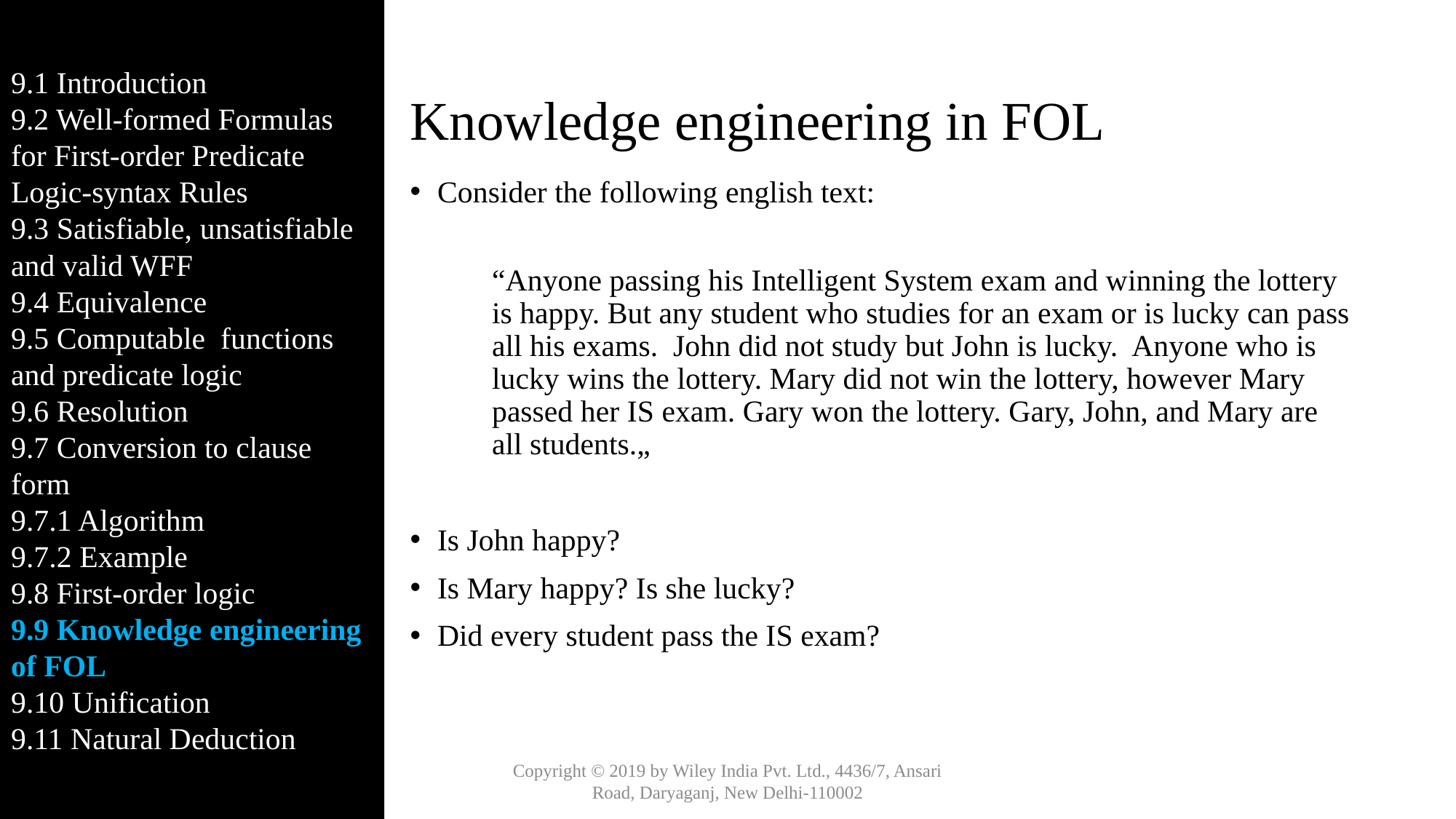

9.1 Introduction
9.2 Well-formed Formulas for First-order Predicate Logic-syntax Rules
9.3 Satisfiable, unsatisfiable and valid WFF
9.4 Equivalence
9.5 Computable  functions and predicate logic
9.6 Resolution
9.7 Conversion to clause form
9.7.1 Algorithm
9.7.2 Example
9.8 First-order logic
9.9 Knowledge engineering of FOL
9.10 Unification
9.11 Natural Deduction
# Knowledge engineering in FOL
Consider the following english text:

	“Anyone passing his Intelligent System exam and winning the lottery is happy. But any student who studies for an exam or is lucky can pass all his exams.  John did not study but John is lucky.  Anyone who is lucky wins the lottery. Mary did not win the lottery, however Mary passed her IS exam. Gary won the lottery. Gary, John, and Mary are all students.„

Is John happy?
Is Mary happy? Is she lucky?
Did every student pass the IS exam?
Copyright © 2019 by Wiley India Pvt. Ltd., 4436/7, Ansari Road, Daryaganj, New Delhi-110002